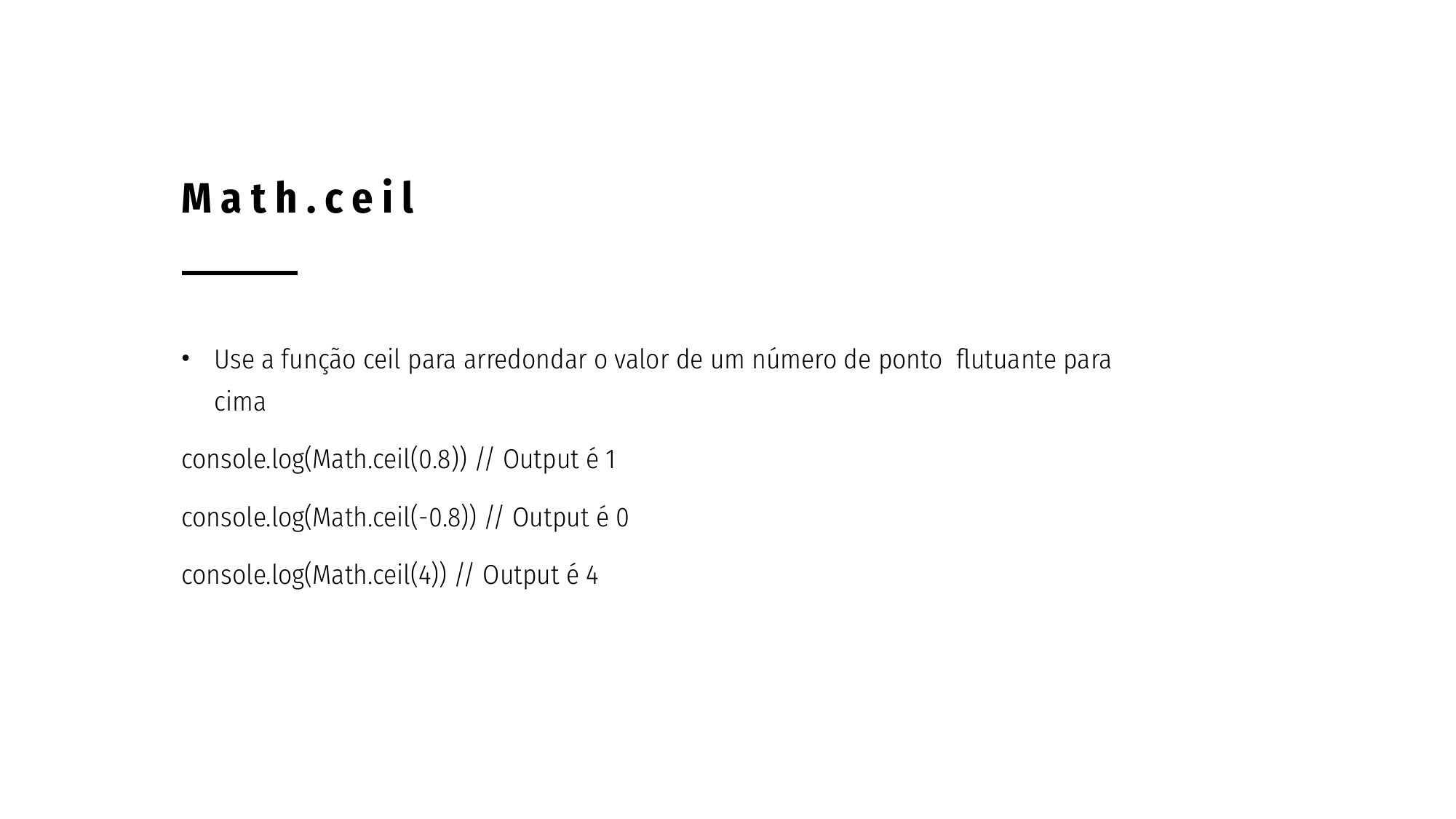

# Math.ceil
Use a função ceil para arredondar o valor de um número de ponto  flutuante para cima
console.log(Math.ceil(0.8)) // Output é 1
console.log(Math.ceil(-0.8)) // Output é 0
console.log(Math.ceil(4)) // Output é 4